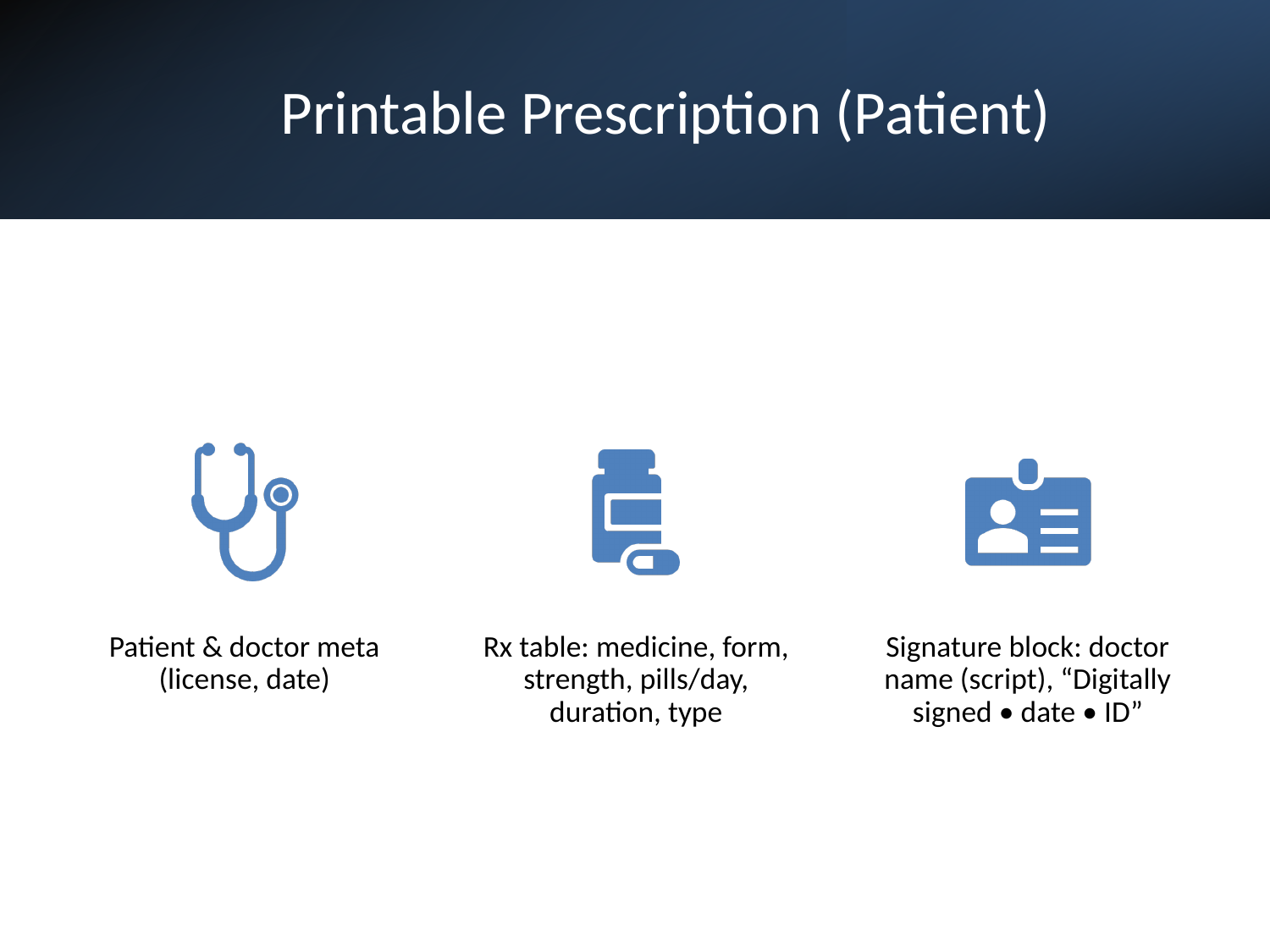

# Printable Prescription (Patient)
Patient & doctor meta (license, date)
Rx table: medicine, form, strength, pills/day, duration, type
Signature block: doctor name (script), “Digitally signed • date • ID”